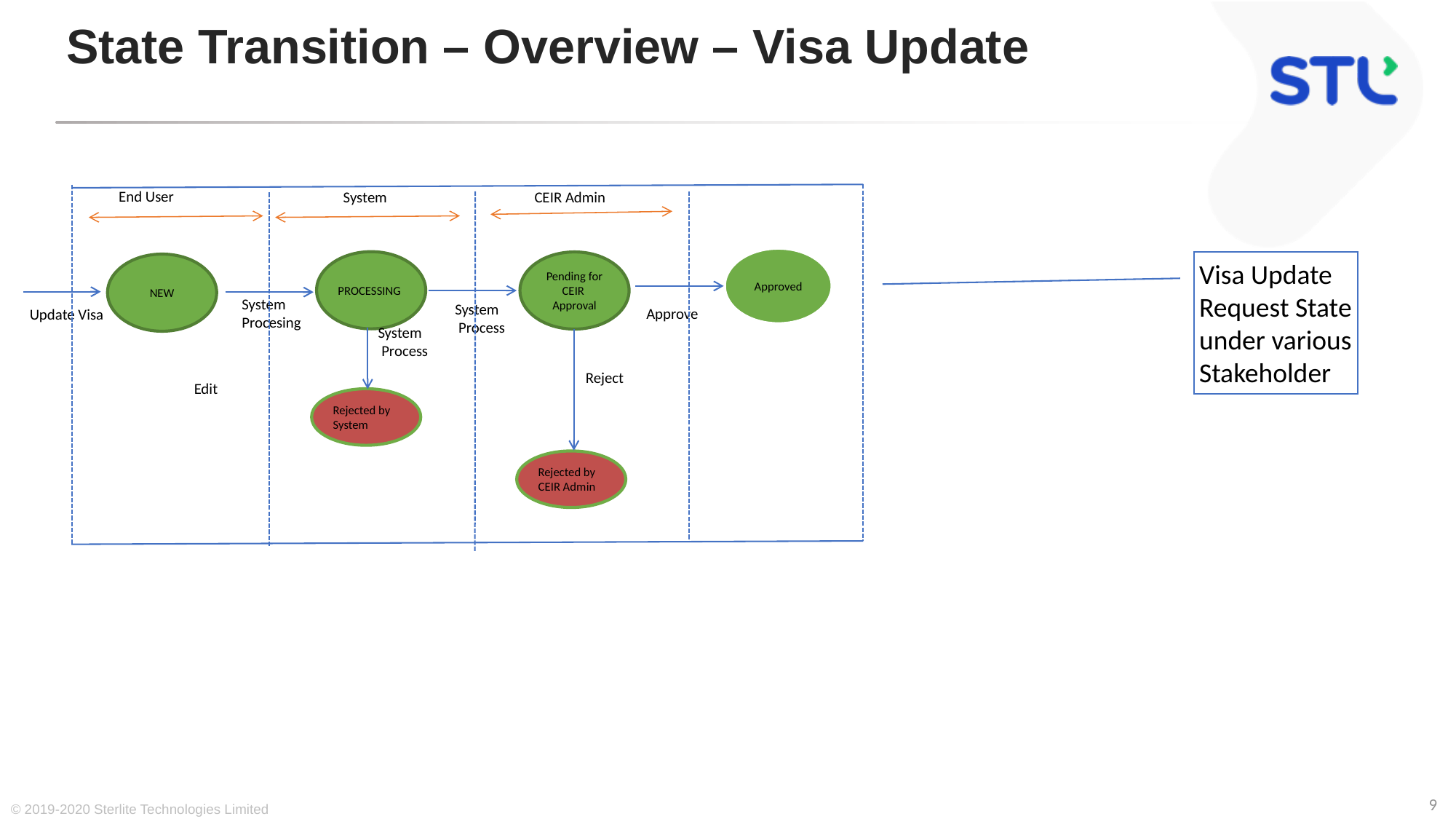

# State Transition – Overview – Visa Update
End User
System
CEIR Admin
Visa Update Request State under various Stakeholder

Approved

PROCESSING

Pending for CEIR  Approval

NEW

System
Procesing
System
 Process
Approve
Update Visa
System
 Process
Reject
Edit

Rejected by System
Rejected by
CEIR Admin
© 2019-2020 Sterlite Technologies Limited
9